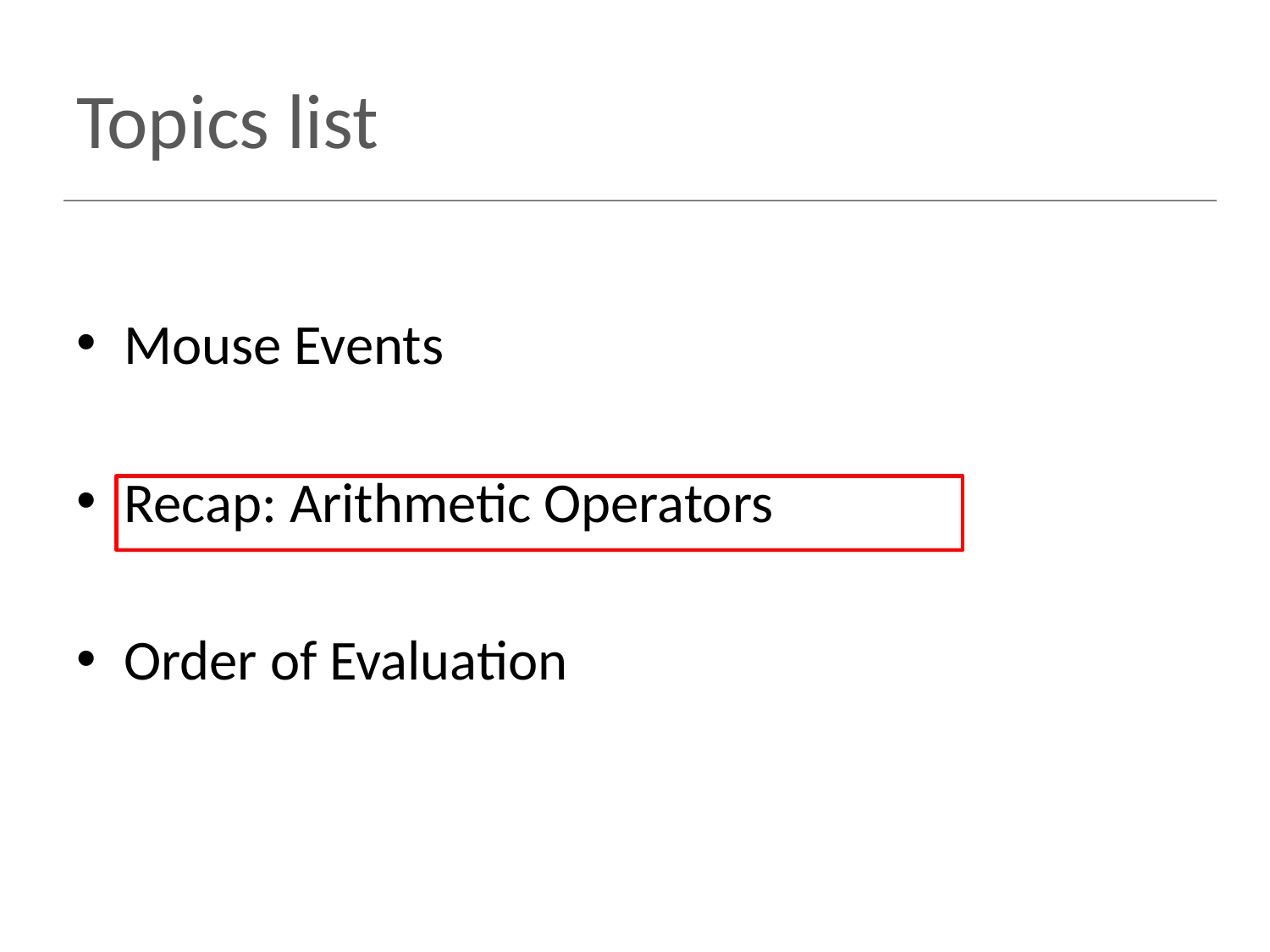

# Topics list

Mouse Events

Recap: Arithmetic Operators

Order of Evaluation